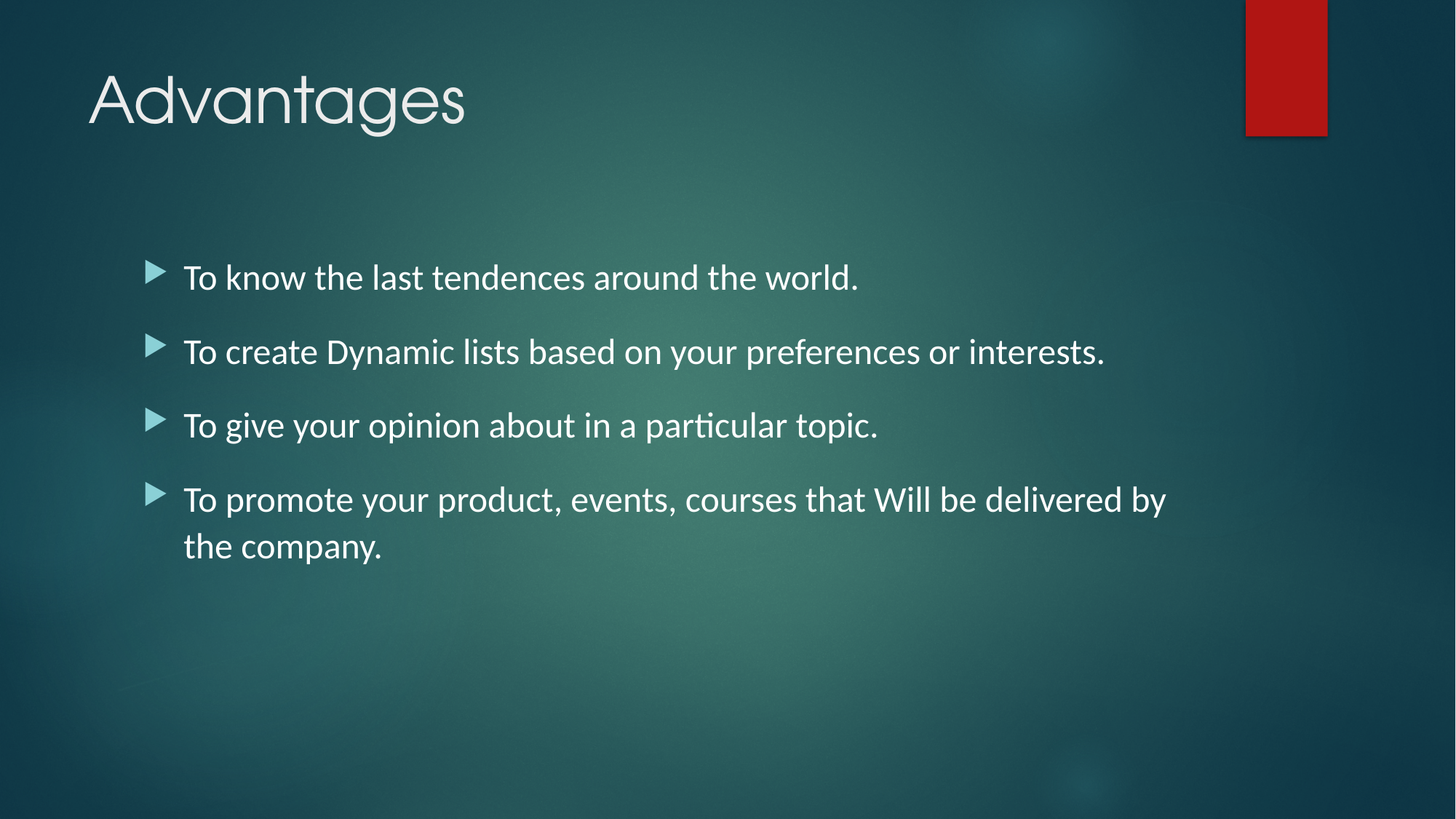

# Advantages
To know the last tendences around the world.
To create Dynamic lists based on your preferences or interests.
To give your opinion about in a particular topic.
To promote your product, events, courses that Will be delivered by the company.